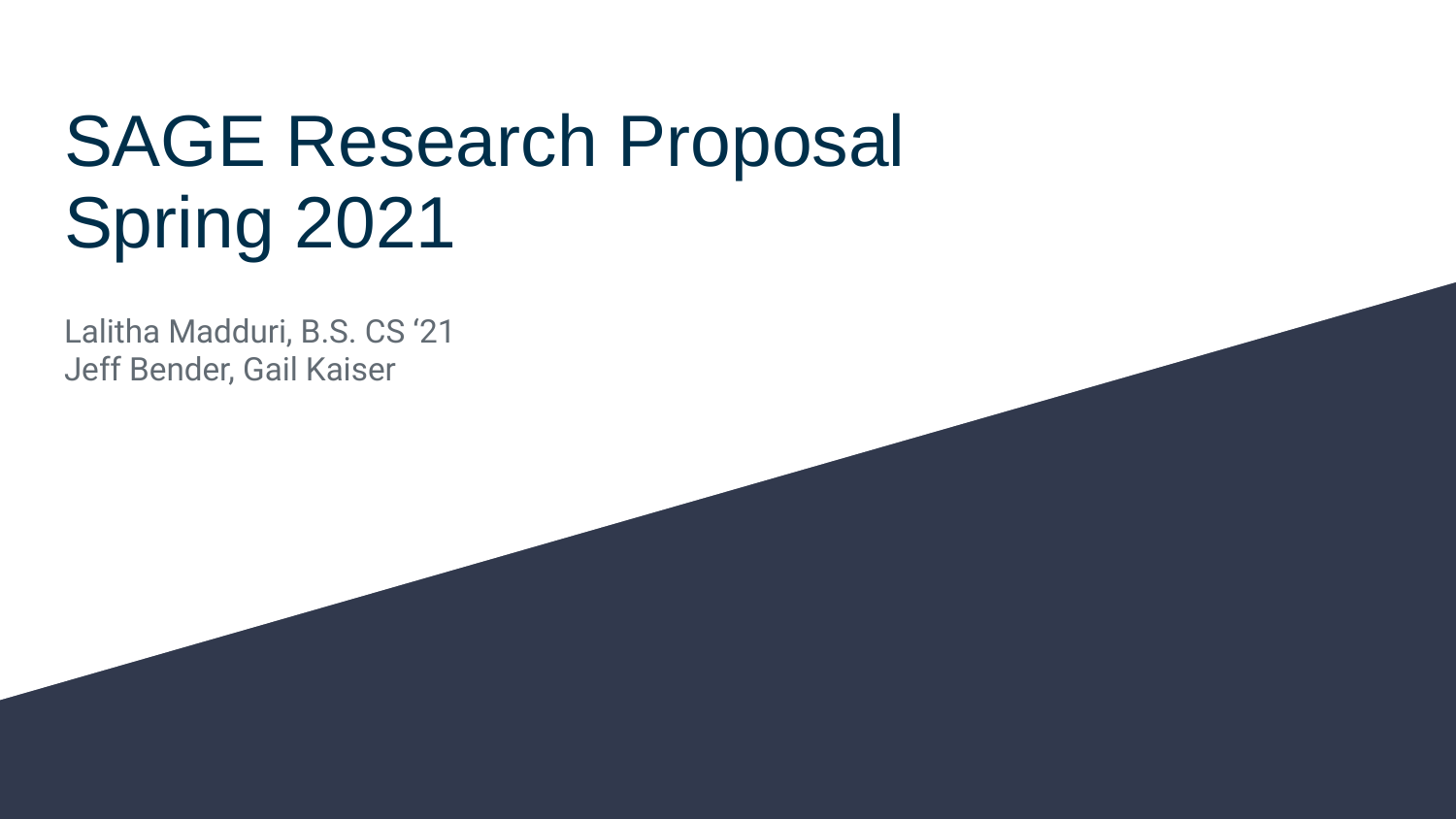

# SAGE Research Proposal
Spring 2021
Lalitha Madduri, B.S. CS ‘21
Jeff Bender, Gail Kaiser